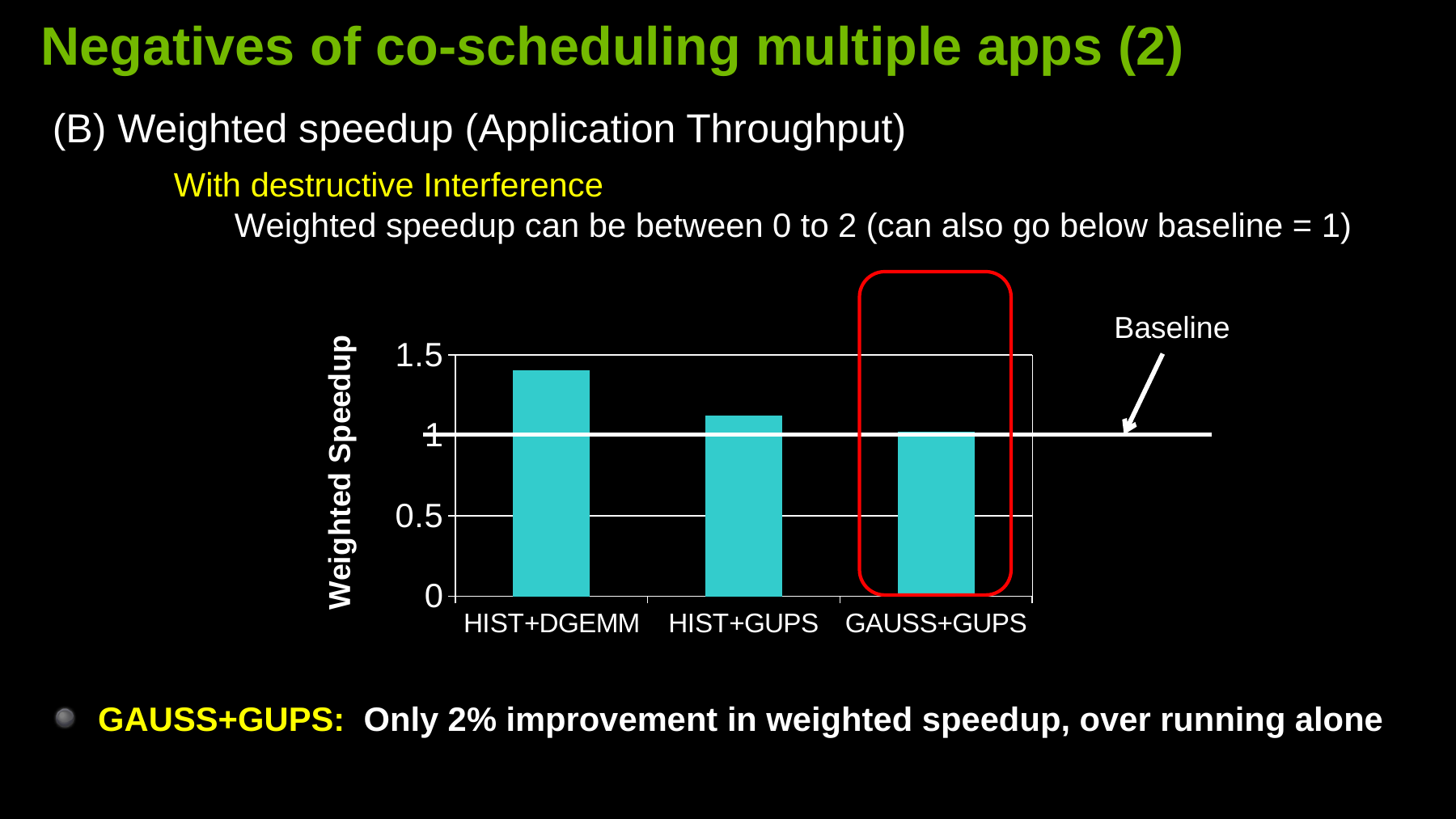

Negatives of co-scheduling multiple apps (2)
(B) Weighted speedup (Application Throughput)
With destructive Interference
Weighted speedup can be between 0 to 2 (can also go below baseline = 1)

Baseline

### Chart

| Category | Co-scheduling |
|---|---|
| HIST+DGEMM | 1.408084695592088 |
| HIST+GUPS | 1.125951510564737 |
| GAUSS+GUPS | 1.021504844619468 |
GAUSS+GUPS:  Only 2% improvement in weighted speedup, over running alone
12